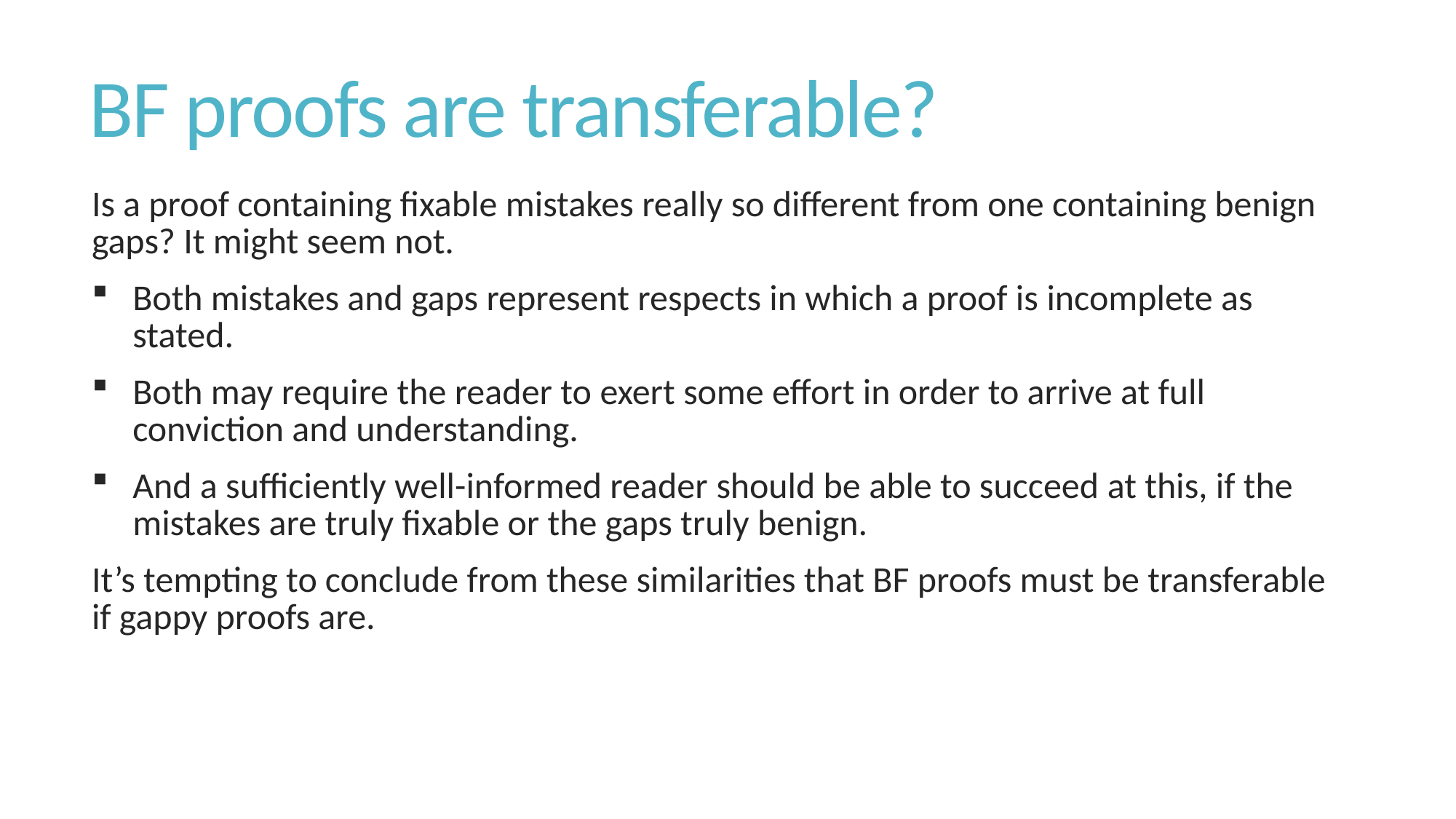

# BF proofs are transferable?
Is a proof containing fixable mistakes really so different from one containing benign gaps? It might seem not.
Both mistakes and gaps represent respects in which a proof is incomplete as stated.
Both may require the reader to exert some effort in order to arrive at full conviction and understanding.
And a sufficiently well-informed reader should be able to succeed at this, if the mistakes are truly fixable or the gaps truly benign.
It’s tempting to conclude from these similarities that BF proofs must be transferable if gappy proofs are.